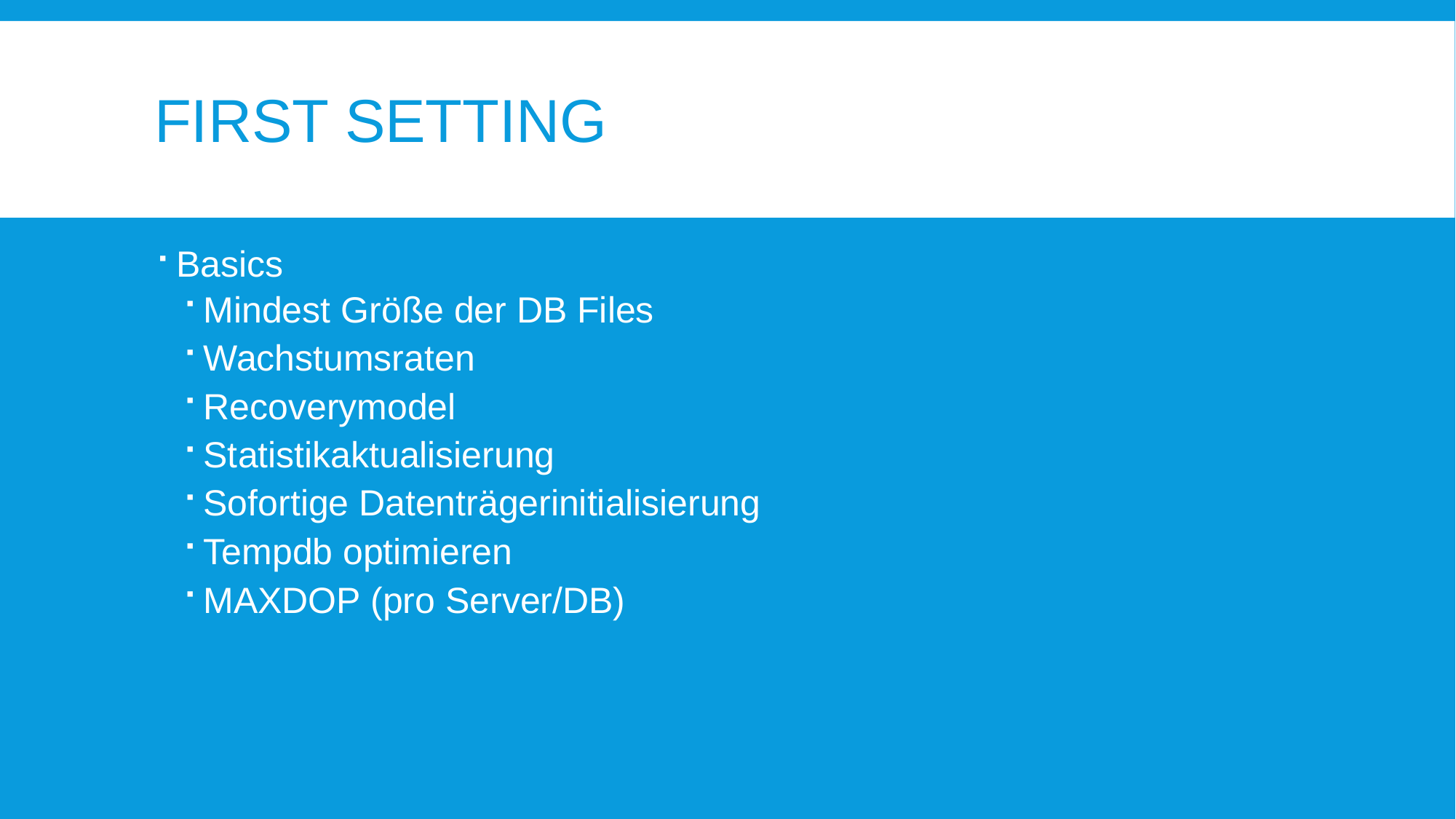

# First Setting
Basics
Mindest Größe der DB Files
Wachstumsraten
Recoverymodel
Statistikaktualisierung
Sofortige Datenträgerinitialisierung
Tempdb optimieren
MAXDOP (pro Server/DB)